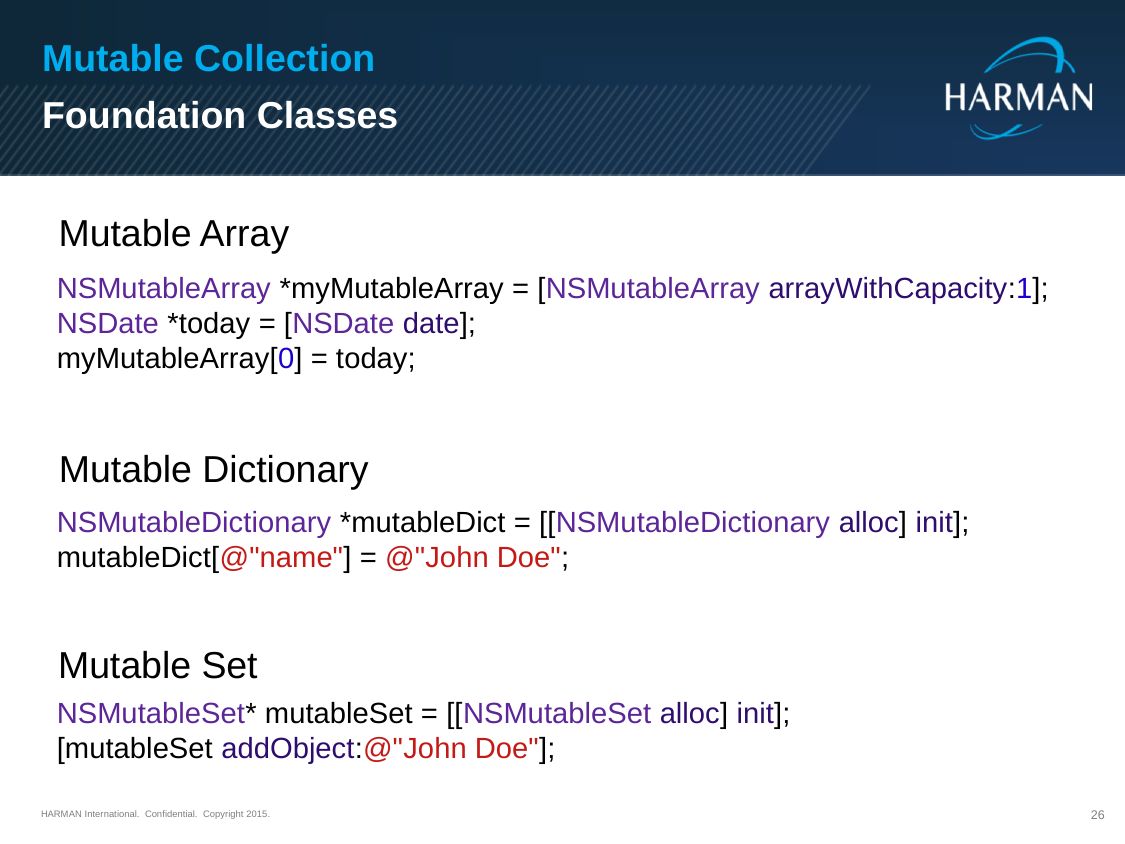

Mutable Collection
Foundation Classes
Mutable Array
NSMutableArray *myMutableArray = [NSMutableArray arrayWithCapacity:1];
NSDate *today = [NSDate date];
myMutableArray[0] = today;
Mutable Dictionary
NSMutableDictionary *mutableDict = [[NSMutableDictionary alloc] init];
mutableDict[@"name"] = @"John Doe";
Mutable Set
NSMutableSet* mutableSet = [[NSMutableSet alloc] init];
[mutableSet addObject:@"John Doe"];